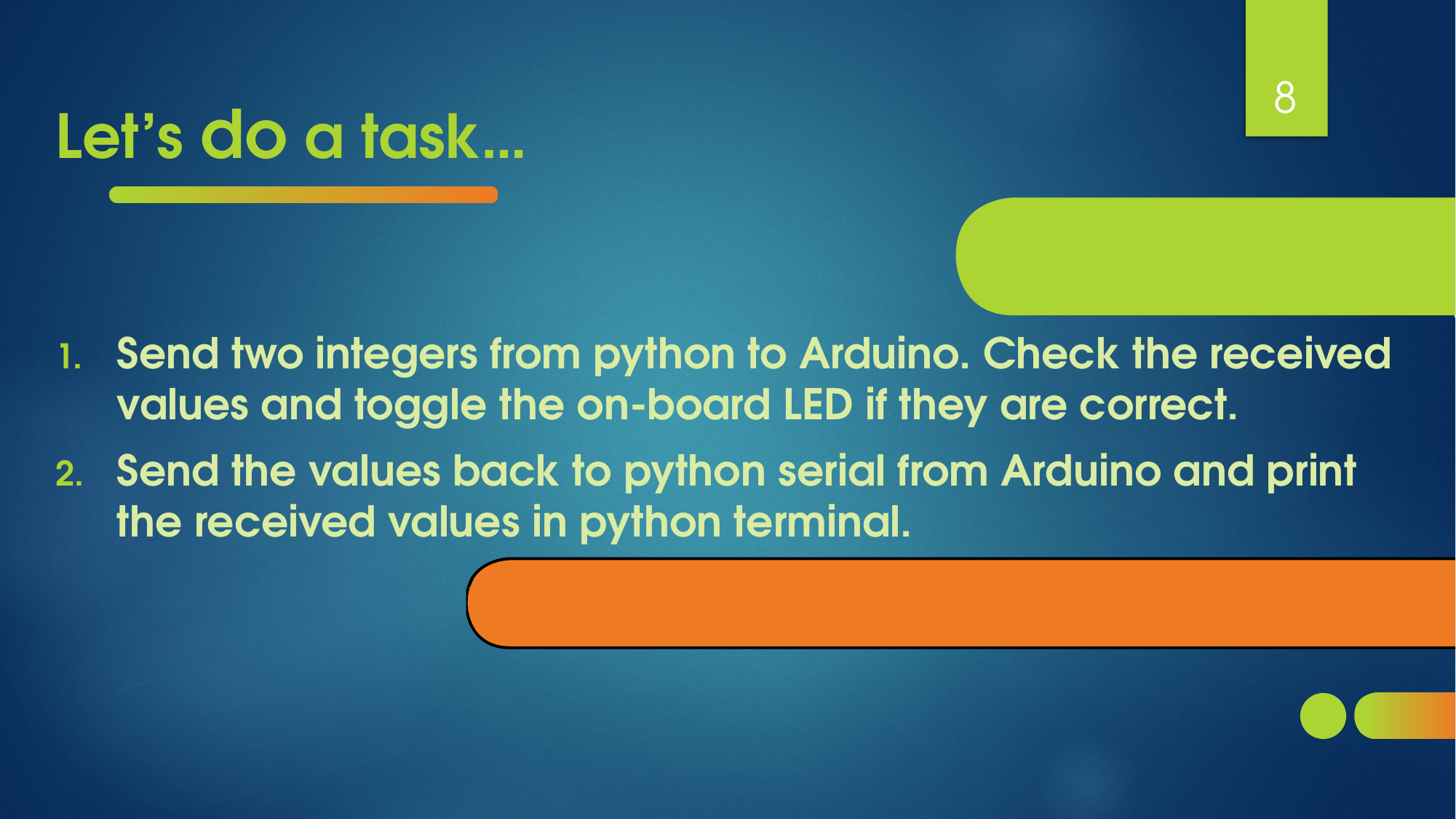

8
# Let’s do a task…
Send two integers from python to Arduino. Check the received values and toggle the on-board LED if they are correct.
Send the values back to python serial from Arduino and print the received values in python terminal.